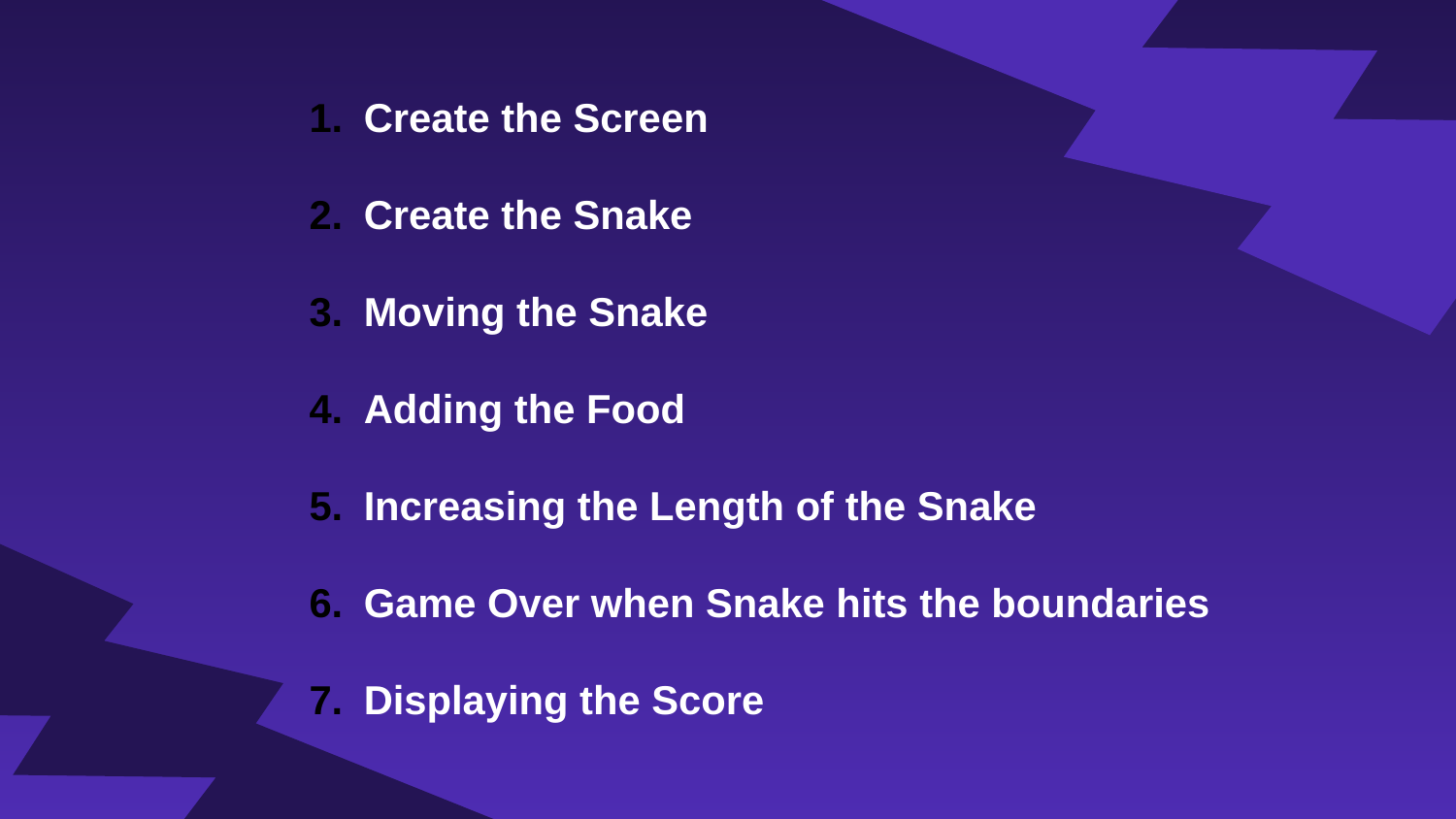

Create the Screen

Create the Snake

Moving the Snake

Adding the Food

Increasing the Length of the Snake

Game Over when Snake hits the boundaries

Displaying the Score